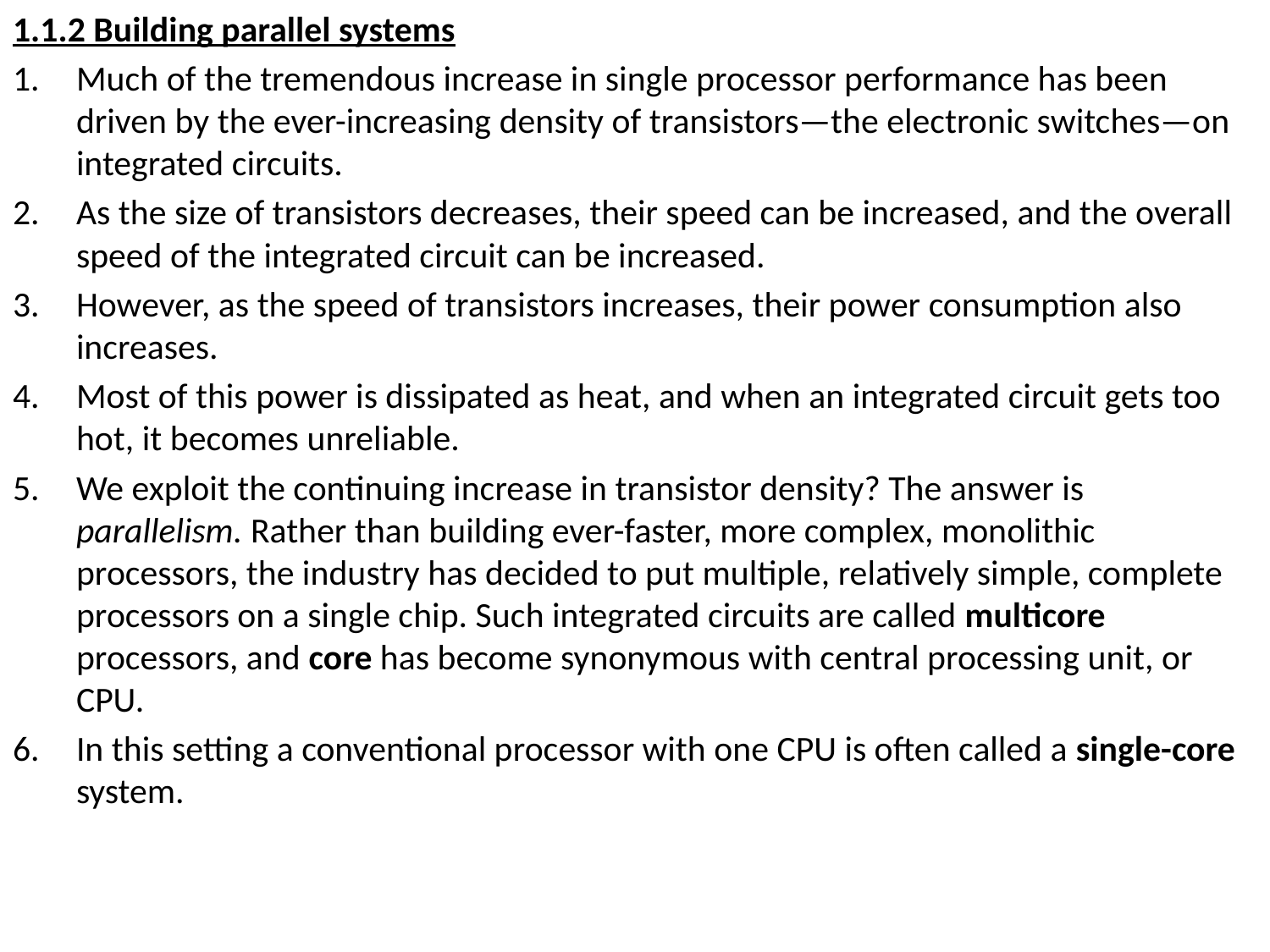

1.1.2 Building parallel systems
Much of the tremendous increase in single processor performance has been driven by the ever-increasing density of transistors—the electronic switches—on integrated circuits.
As the size of transistors decreases, their speed can be increased, and the overall speed of the integrated circuit can be increased.
However, as the speed of transistors increases, their power consumption also increases.
Most of this power is dissipated as heat, and when an integrated circuit gets too hot, it becomes unreliable.
We exploit the continuing increase in transistor density? The answer is parallelism. Rather than building ever-faster, more complex, monolithic processors, the industry has decided to put multiple, relatively simple, complete processors on a single chip. Such integrated circuits are called multicore processors, and core has become synonymous with central processing unit, or CPU.
In this setting a conventional processor with one CPU is often called a single-core system.